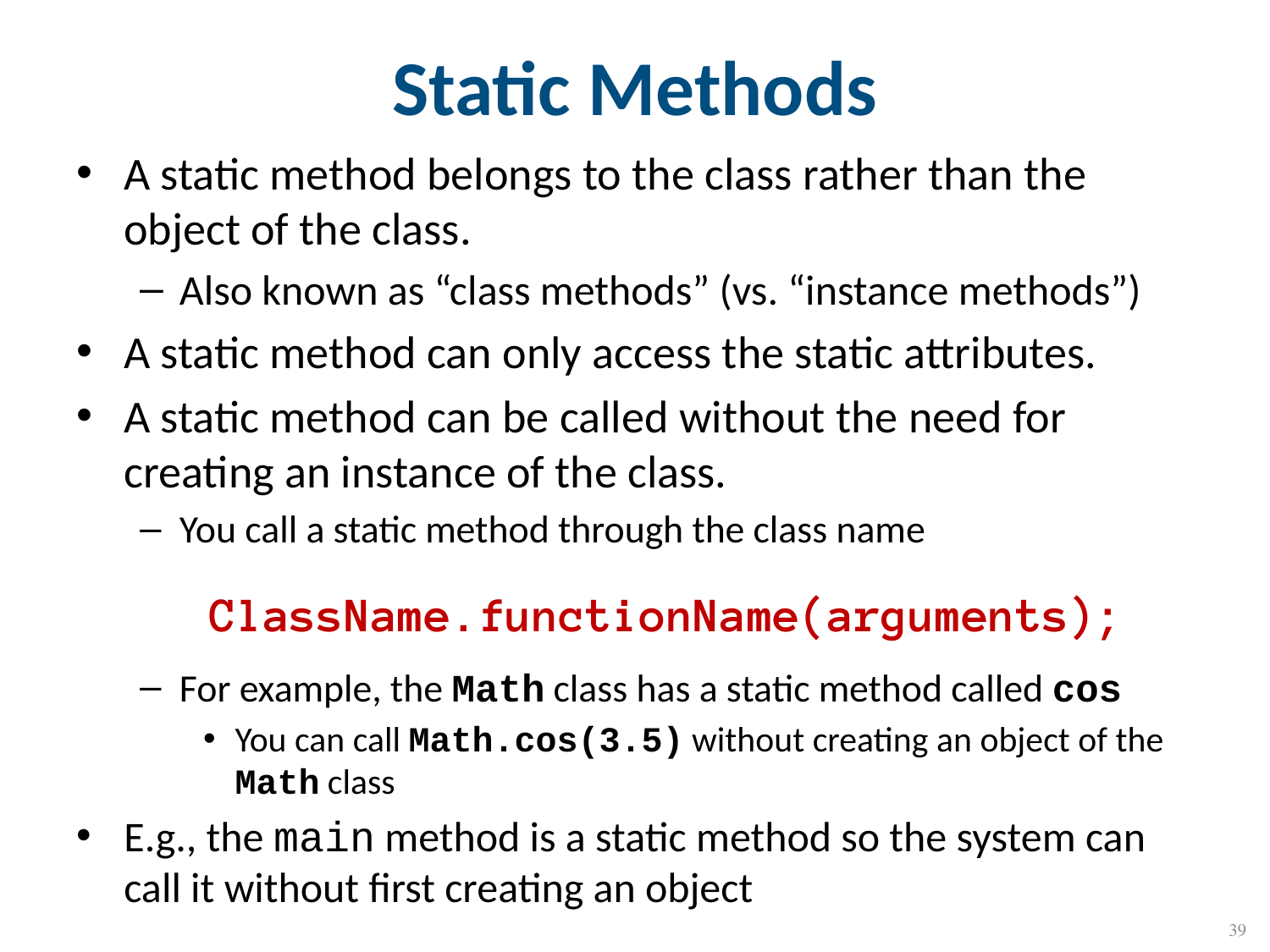

# Static Methods
A static method belongs to the class rather than the object of the class.
Also known as “class methods” (vs. “instance methods”)
A static method can only access the static attributes.
A static method can be called without the need for creating an instance of the class.
You call a static method through the class name
     ClassName.functionName(arguments);
For example, the Math class has a static method called cos
You can call Math.cos(3.5) without creating an object of the Math class
E.g., the main method is a static method so the system can call it without first creating an object
39